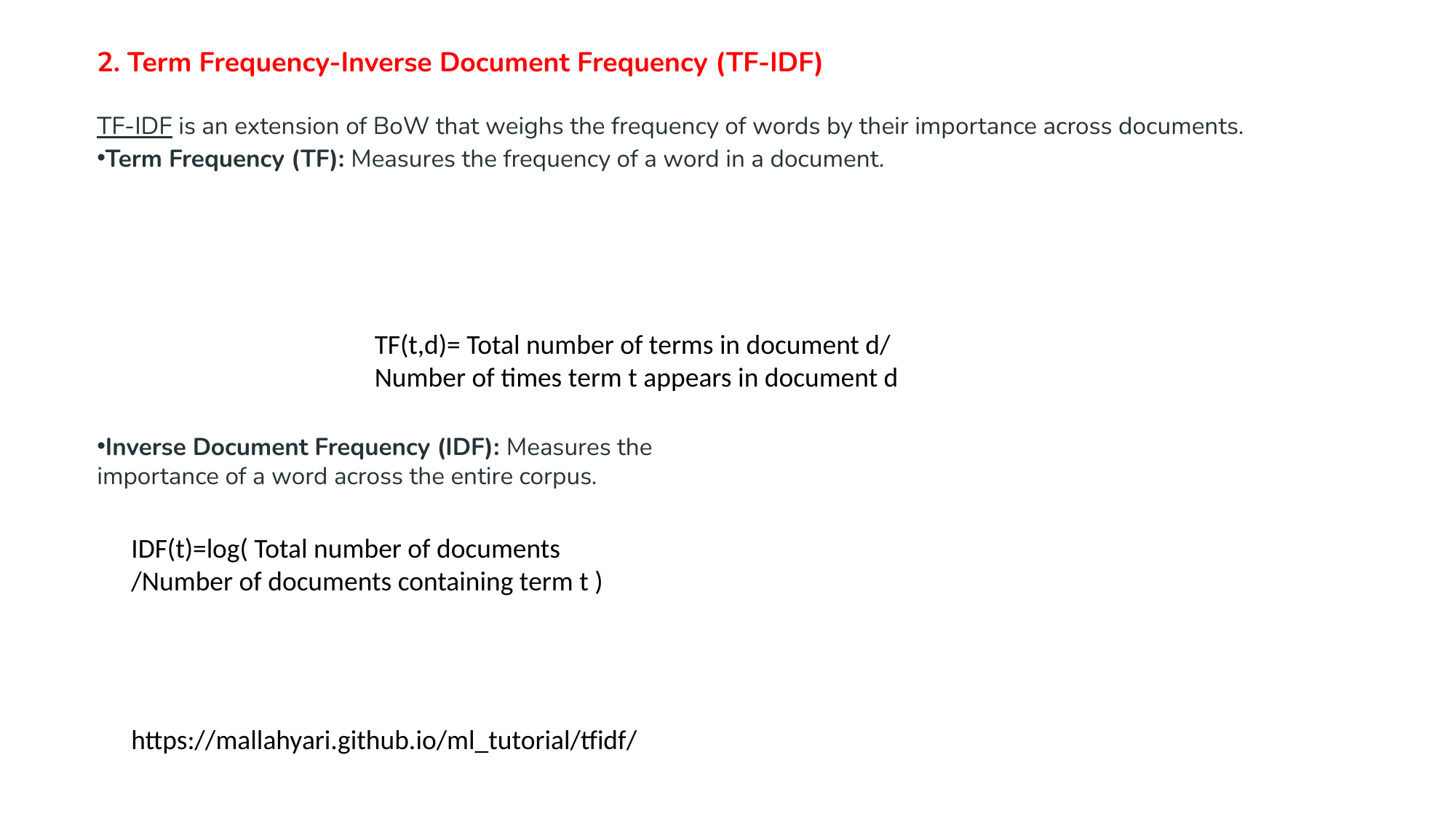

2. Term Frequency-Inverse Document Frequency (TF-IDF)

TF-IDF is an extension of BoW that weighs the frequency of words by their importance across documents.
Term Frequency (TF): Measures the frequency of a word in a document.
TF(t,d)= Total number of terms in document d/
Number of times term t appears in document d
​

Inverse Document Frequency (IDF): Measures the importance of a word across the entire corpus.
IDF(t)=log( Total number of documents
/Number of documents containing term t )
https://mallahyari.github.io/ml_tutorial/tfidf/